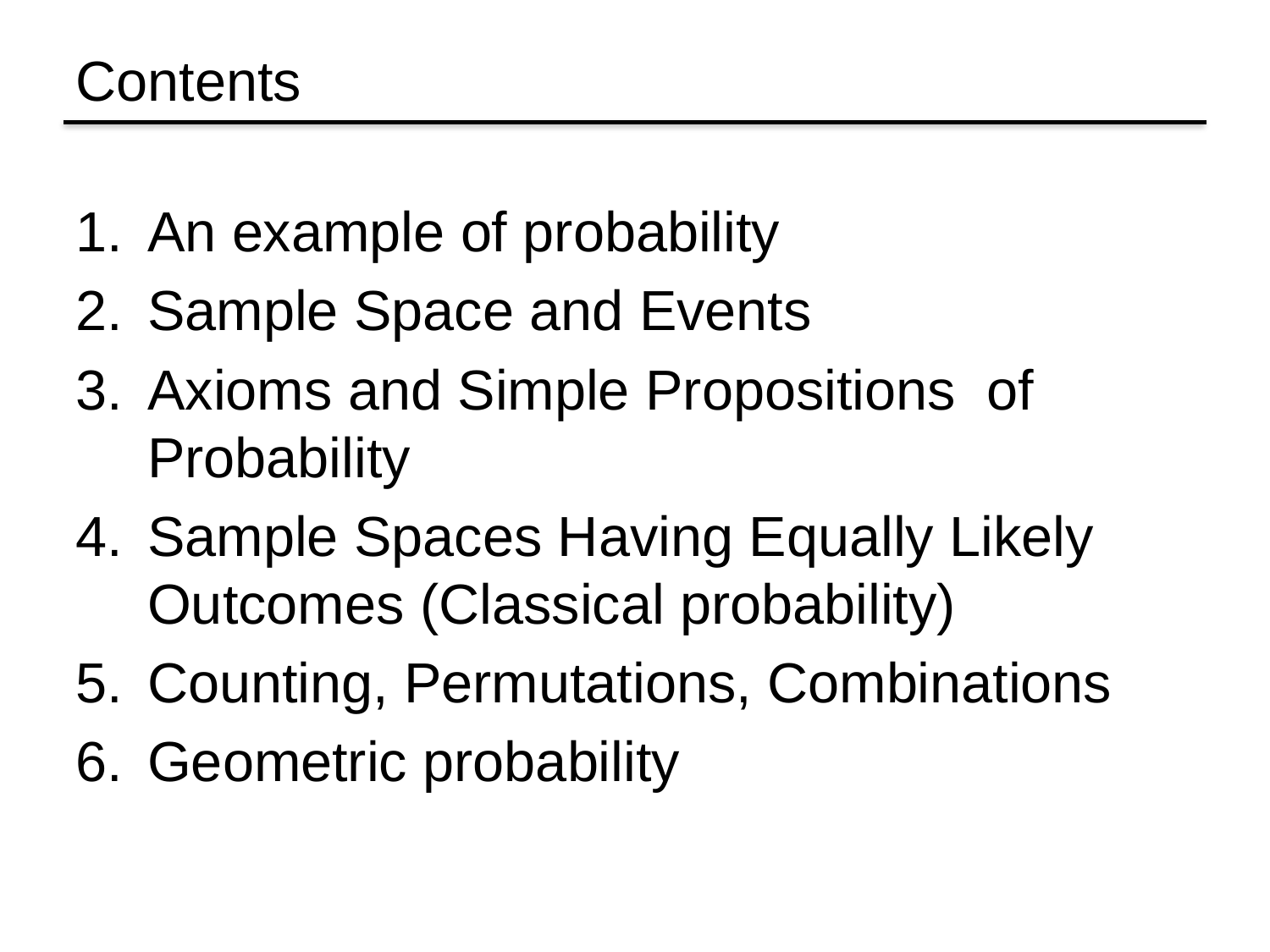

# Contents
An example of probability
Sample Space and Events
Axioms and Simple Propositions  of Probability
Sample Spaces Having Equally Likely Outcomes (Classical probability)
Counting, Permutations, Combinations
Geometric probability